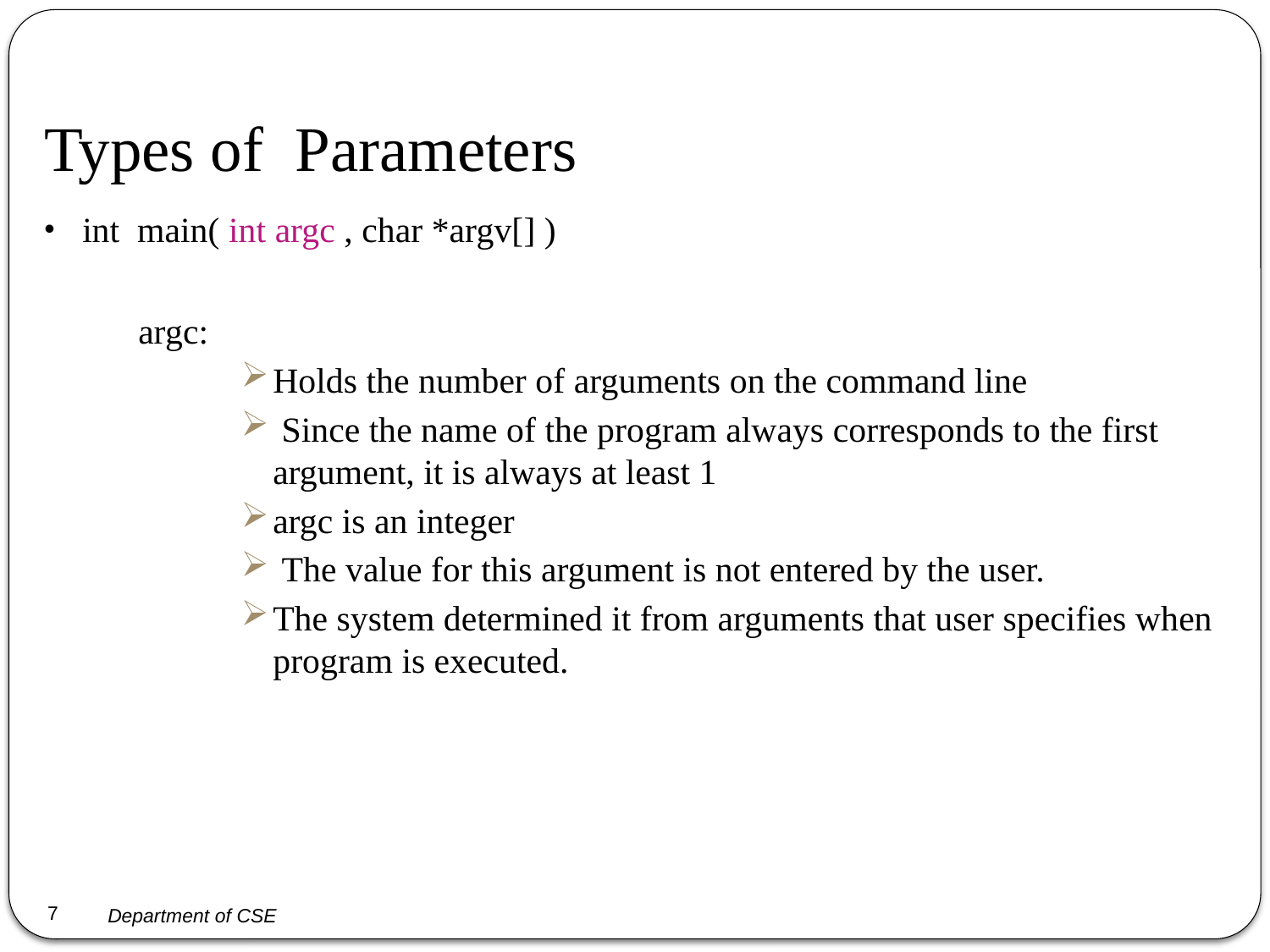

# Types of  Parameters
int  main( int argc , char *argv[] )

  argc:
Holds the number of arguments on the command line
 Since the name of the program always corresponds to the first argument, it is always at least 1
argc is an integer
 The value for this argument is not entered by the user.
The system determined it from arguments that user specifies when program is executed.

7
Department of CSE